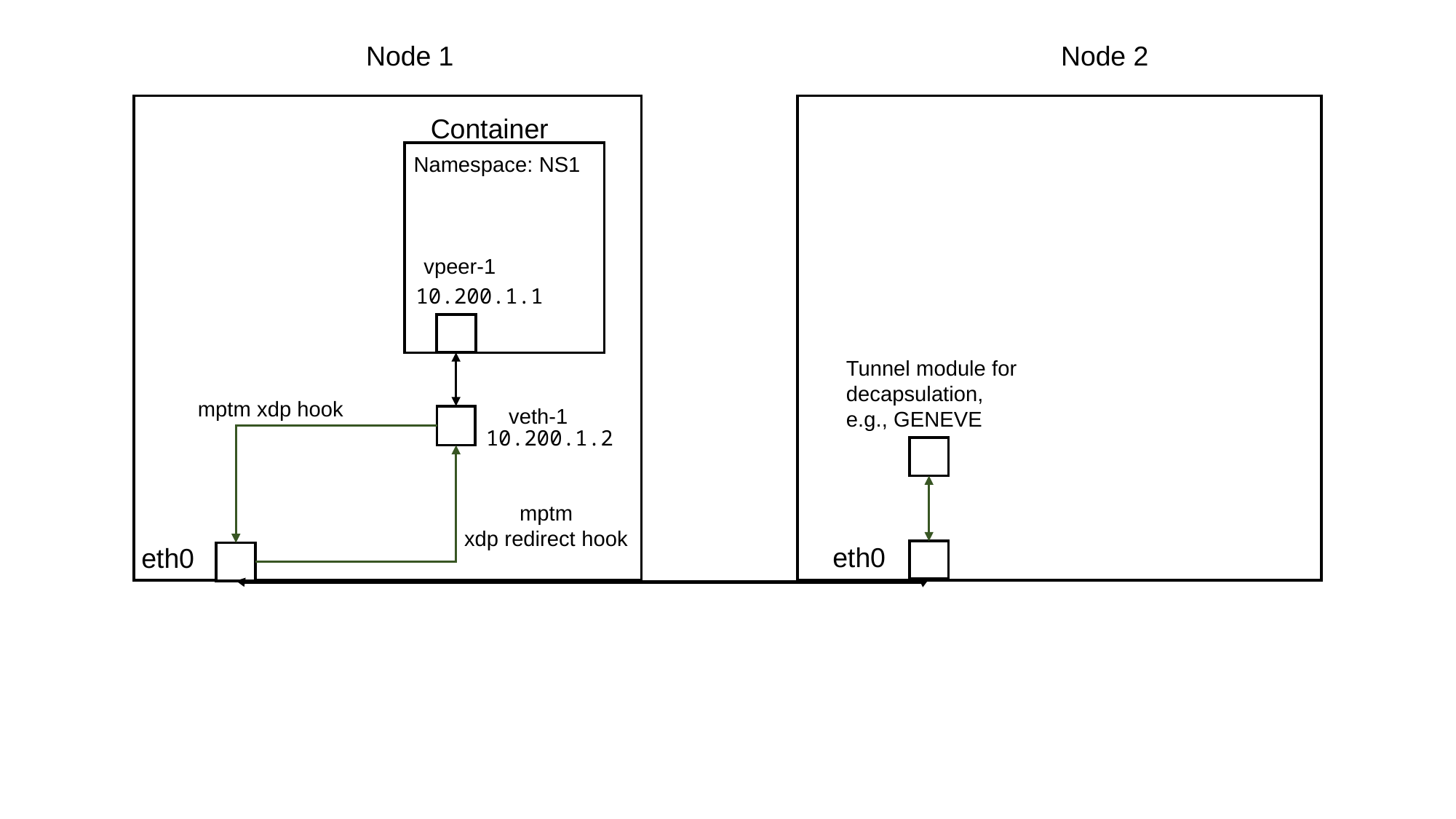

Node 1
Node 2

Container

Namespace: NS1
vpeer-1
10.200.1.1

Tunnel module for decapsulation, e.g., GENEVE
mptm xdp hook
veth-1

10.200.1.2

mptm
xdp redirect hook
eth0
eth0